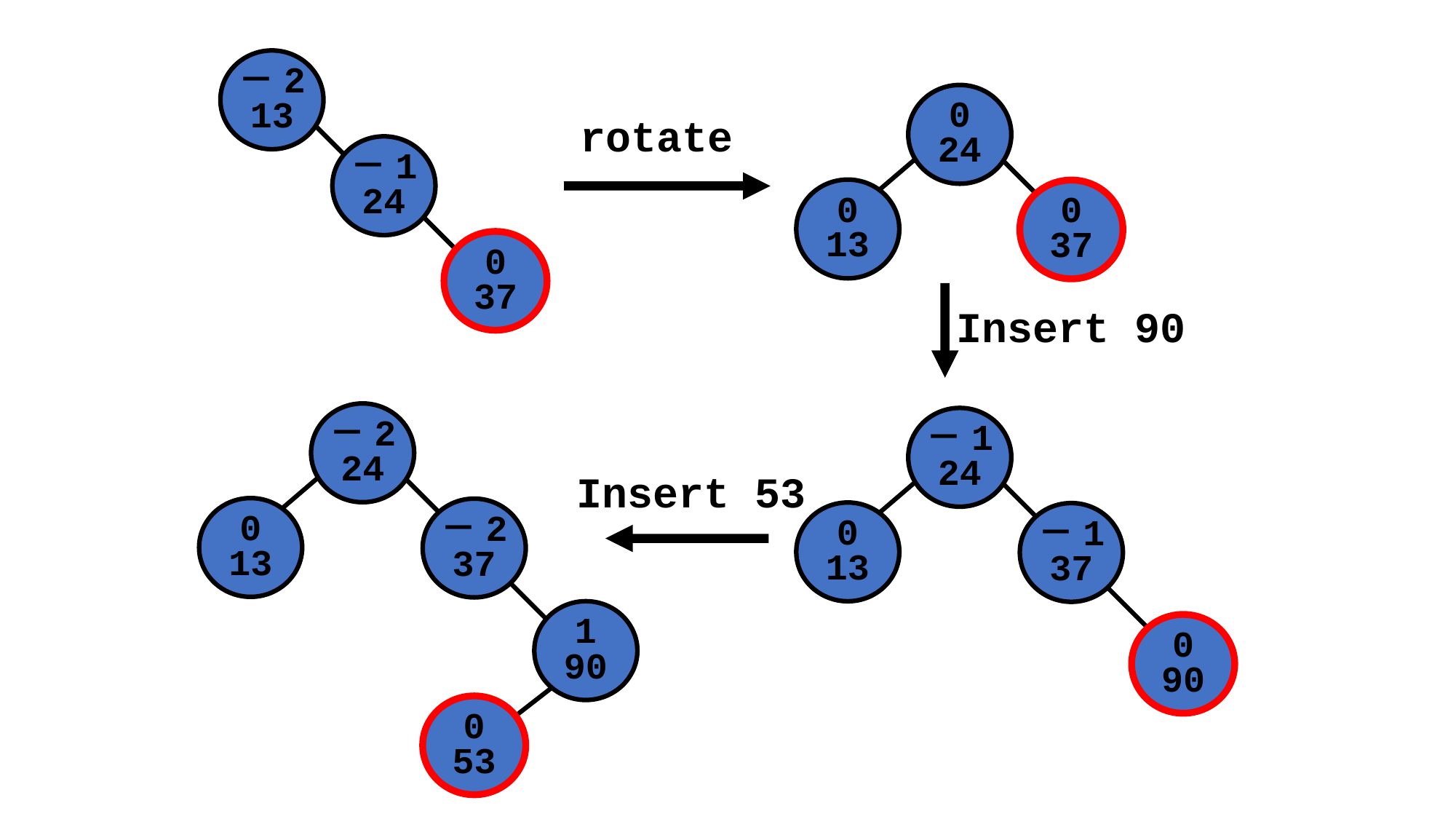

－2
13

－1
24

0
37
0
24

0
13
0
37
rotate

Insert 90
－2
24

0
13
－2
37

1
90

0
53
－1
24

0
13
－1
37

0
90
Insert 53